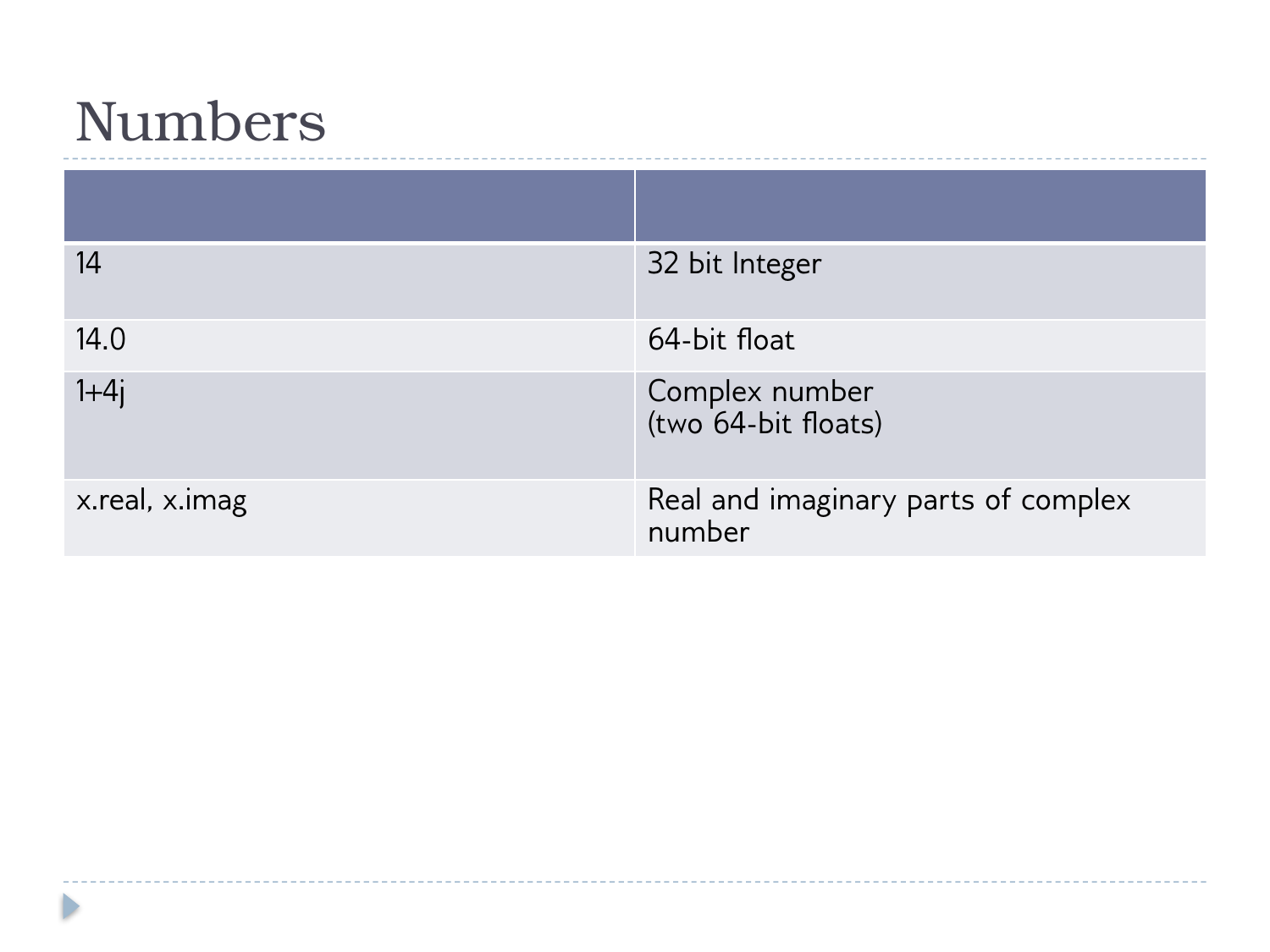

# Numbers
|  |  |
| --- | --- |
| 14 | 32 bit Integer |
| 14.0 | 64-bit float |
| 1+4j | Complex number (two 64-bit floats) |
| x.real, x.imag | Real and imaginary parts of complex number |